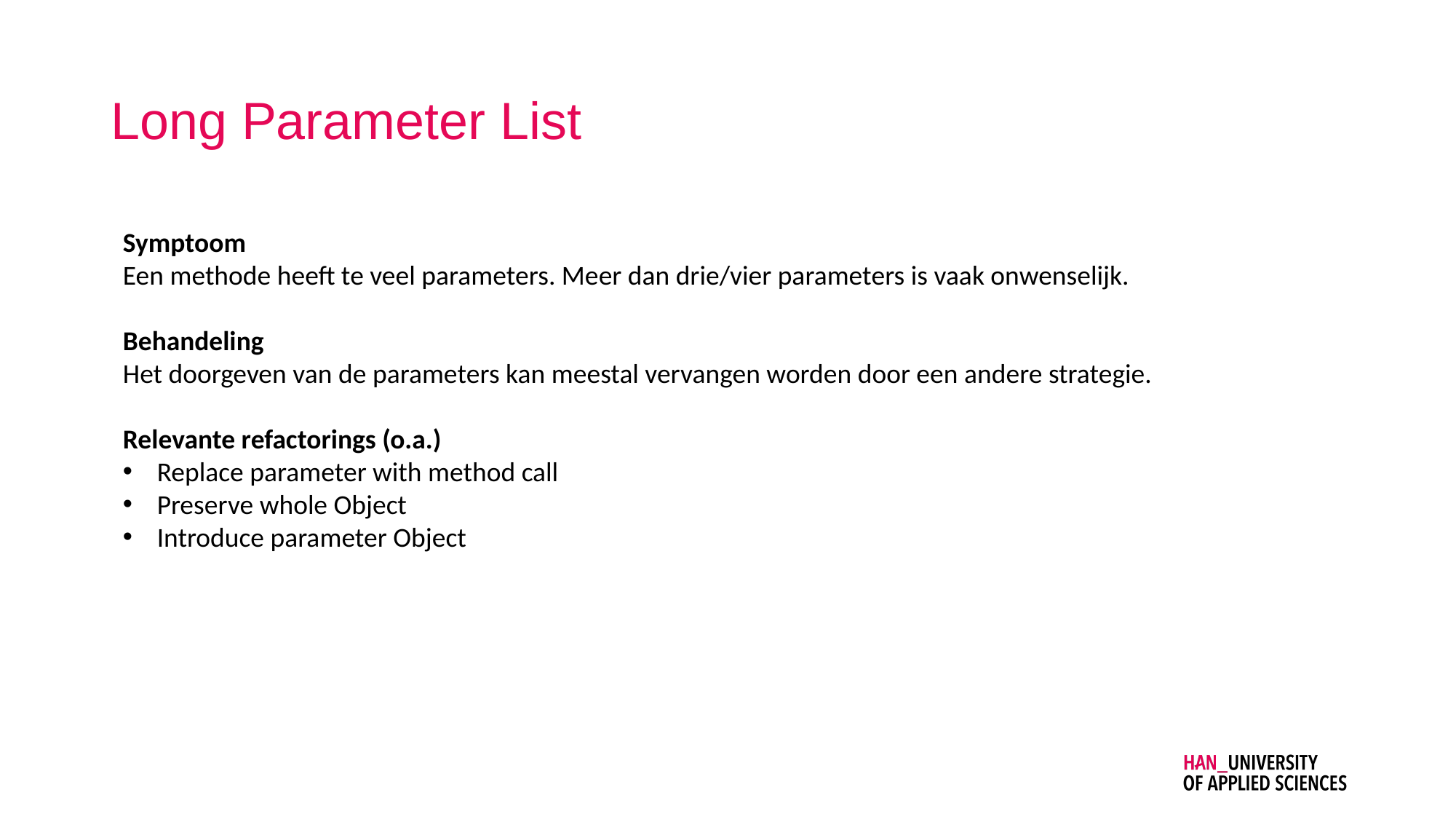

# Long Parameter List
Symptoom
Een methode heeft te veel parameters. Meer dan drie/vier parameters is vaak onwenselijk.

Behandeling
Het doorgeven van de parameters kan meestal vervangen worden door een andere strategie.

Relevante refactorings (o.a.)
Replace parameter with method call
Preserve whole Object
Introduce parameter Object